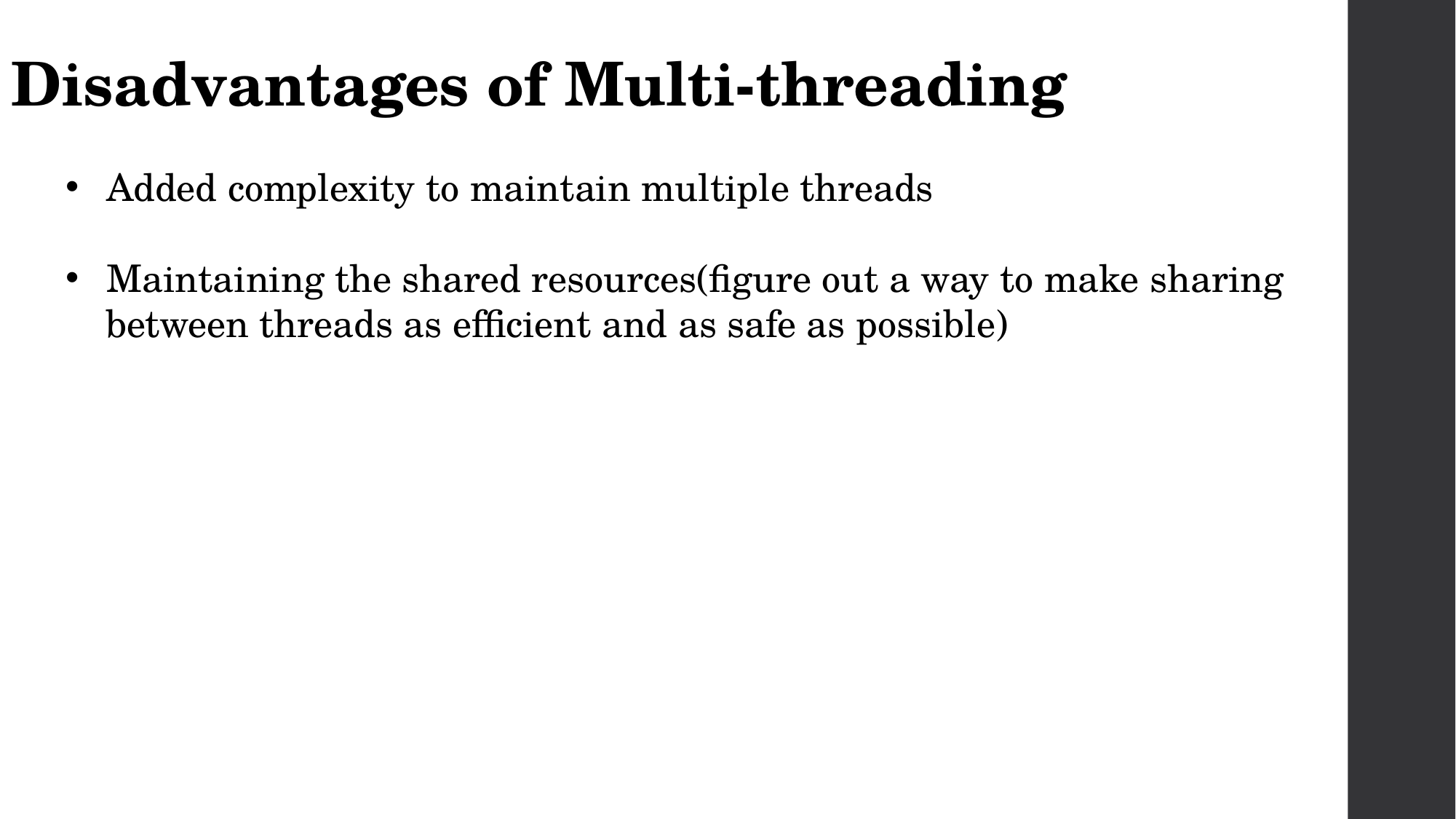

Disadvantages of Multi-threading

Added complexity to maintain multiple threads

Maintaining the shared resources(figure out a way to make sharing
         between threads as efficient and as safe as possible)